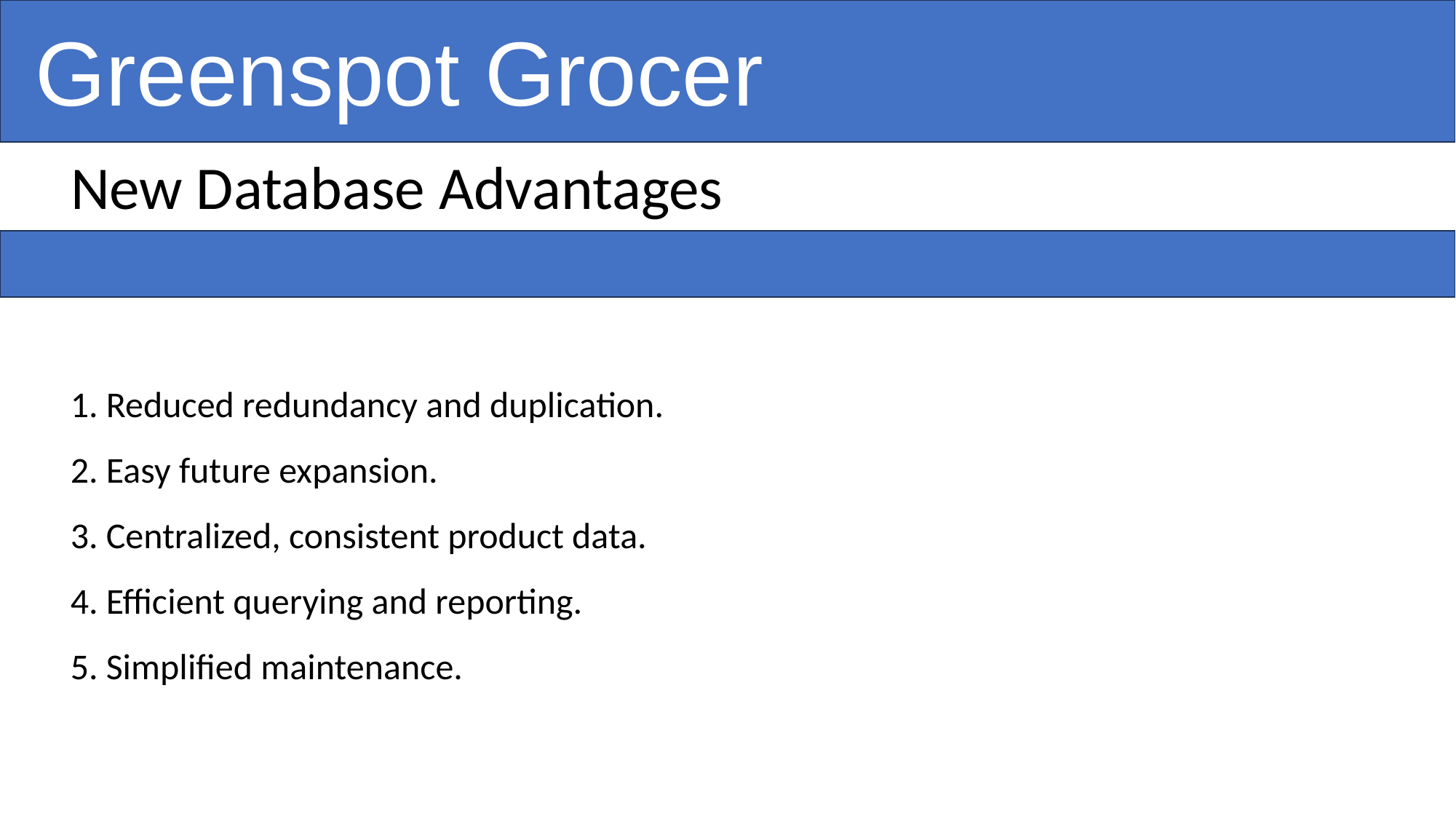

# Greenspot Grocer
New Database Advantages

1. Reduced redundancy and duplication.
2. Easy future expansion.
3. Centralized, consistent product data.
4. Efficient querying and reporting.
5. Simplified maintenance.